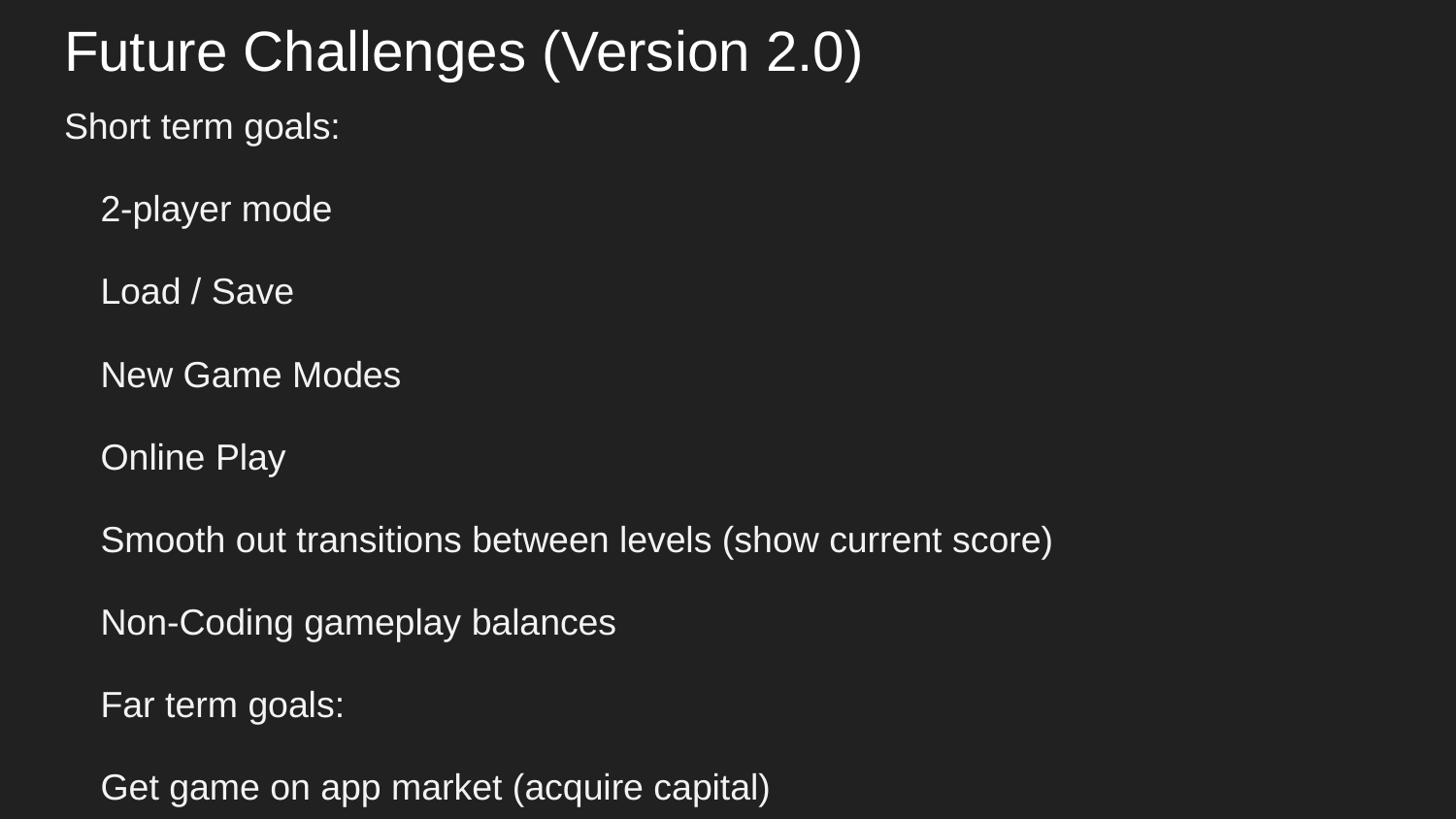

# Future Challenges (Version 2.0)
Short term goals:
2-player mode
Load / Save
New Game Modes
Online Play
Smooth out transitions between levels (show current score)
Non-Coding gameplay balances
Far term goals:
Get game on app market (acquire capital)
Use excess capital to defend against Bandai Namco Entertainment lawsuits (use capital)
Purchase or steal an island (retire young)